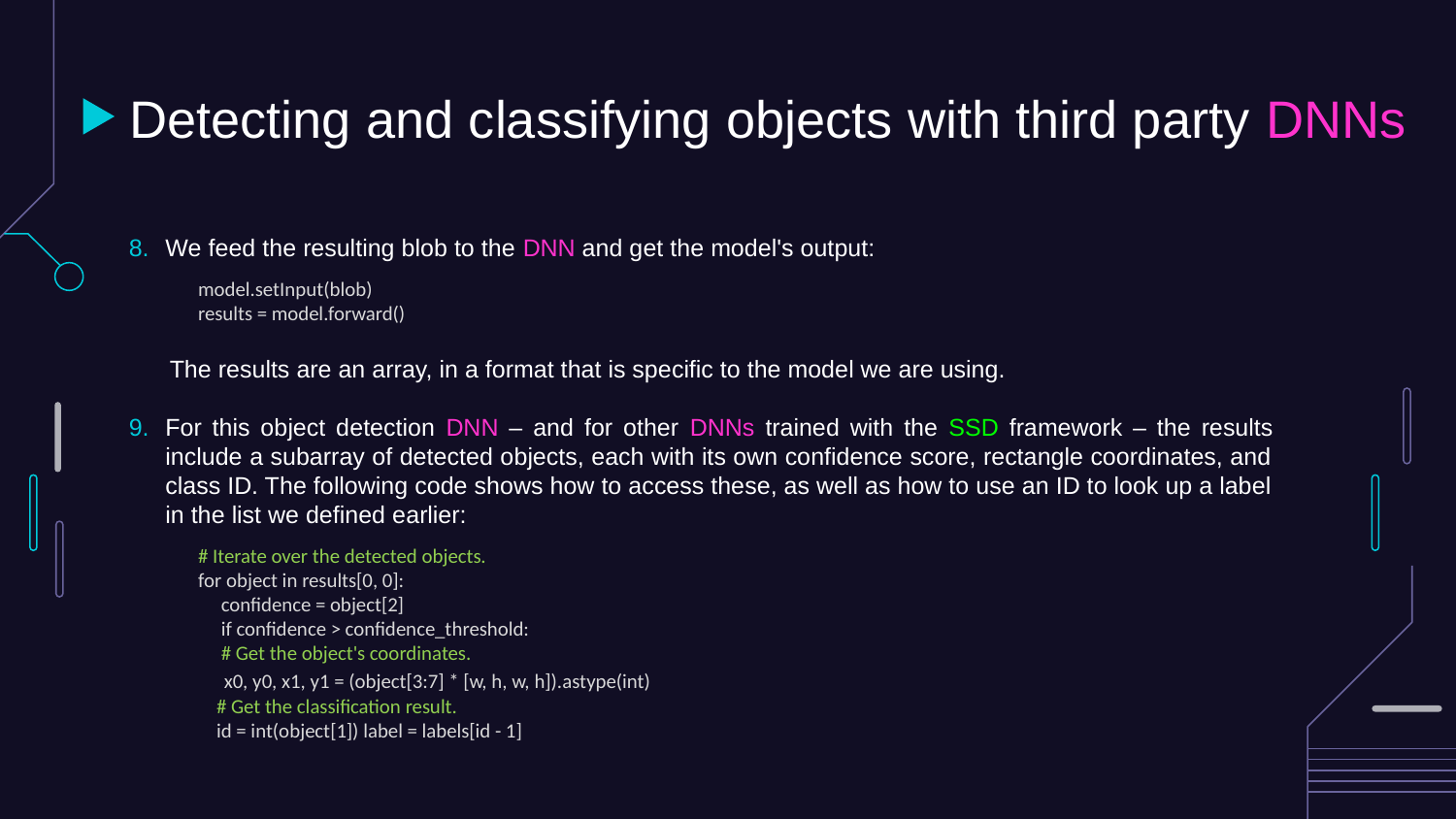

# Detecting and classifying objects with third party DNNs
We feed the resulting blob to the DNN and get the model's output:

               model.setInput(blob)
               results = model.forward()

      The results are an array, in a format that is specific to the model we are using.

For this object detection DNN – and for other DNNs trained with the SSD framework – the results include a subarray of detected objects, each with its own confidence score, rectangle coordinates, and class ID. The following code shows how to access these, as well as how to use an ID to look up a label in the list we defined earlier:

               # Iterate over the detected objects.
               for object in results[0, 0]:
                    confidence = object[2]
                    if confidence > confidence_threshold:
                    # Get the object's coordinates.
              x0, y0, x1, y1 = (object[3:7] * [w, h, w, h]).astype(int)
                   # Get the classification result.
                   id = int(object[1]) label = labels[id - 1]